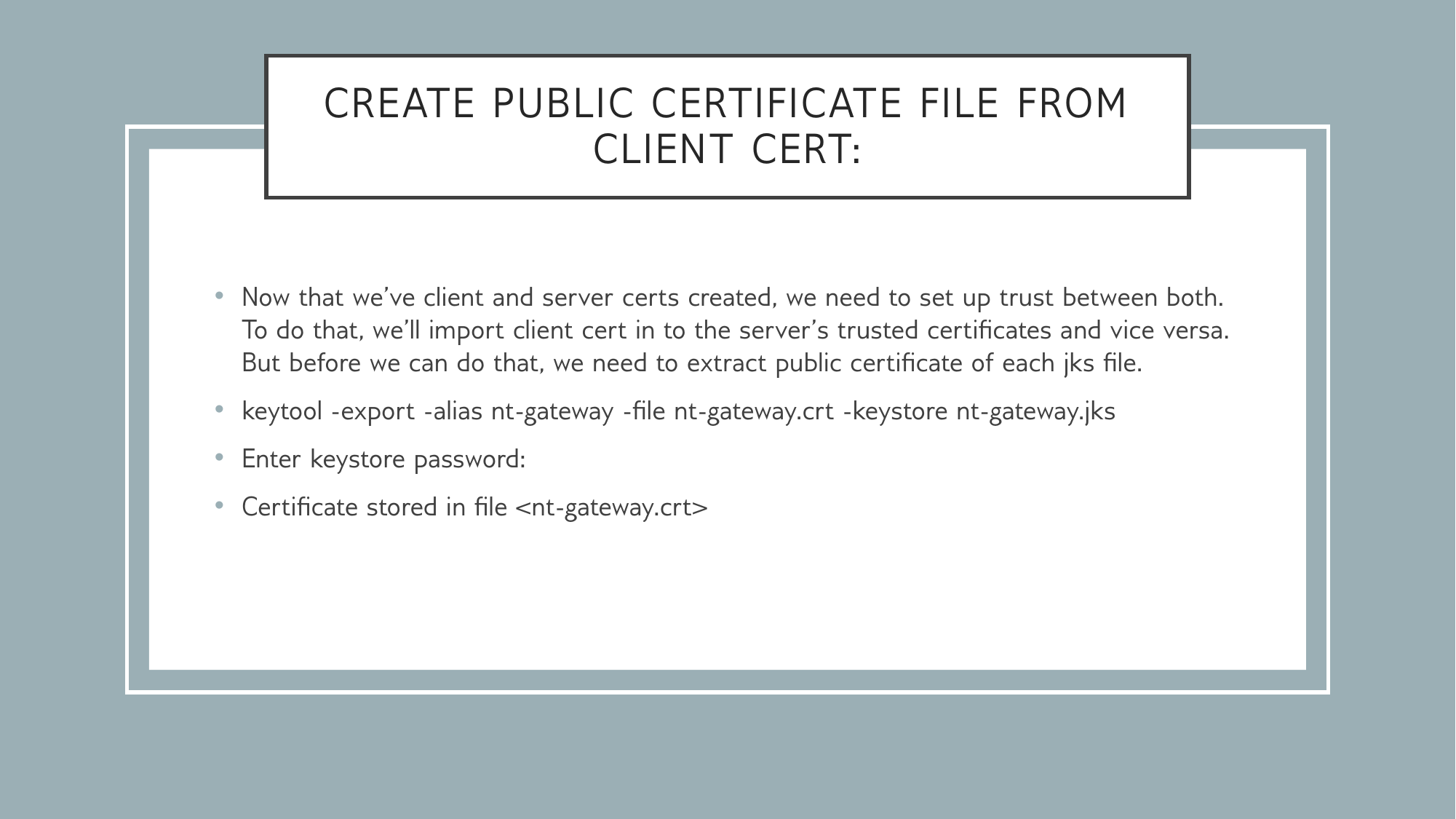

# Create public certificate file from client cert:

Now that we’ve client and server certs created, we need to set up trust between both. To do that, we’ll import client cert in to the server’s trusted certificates and vice versa. But before we can do that, we need to extract public certificate of each jks file.
keytool -export -alias nt-gateway -file nt-gateway.crt -keystore nt-gateway.jks
Enter keystore password:
Certificate stored in file <nt-gateway.crt>